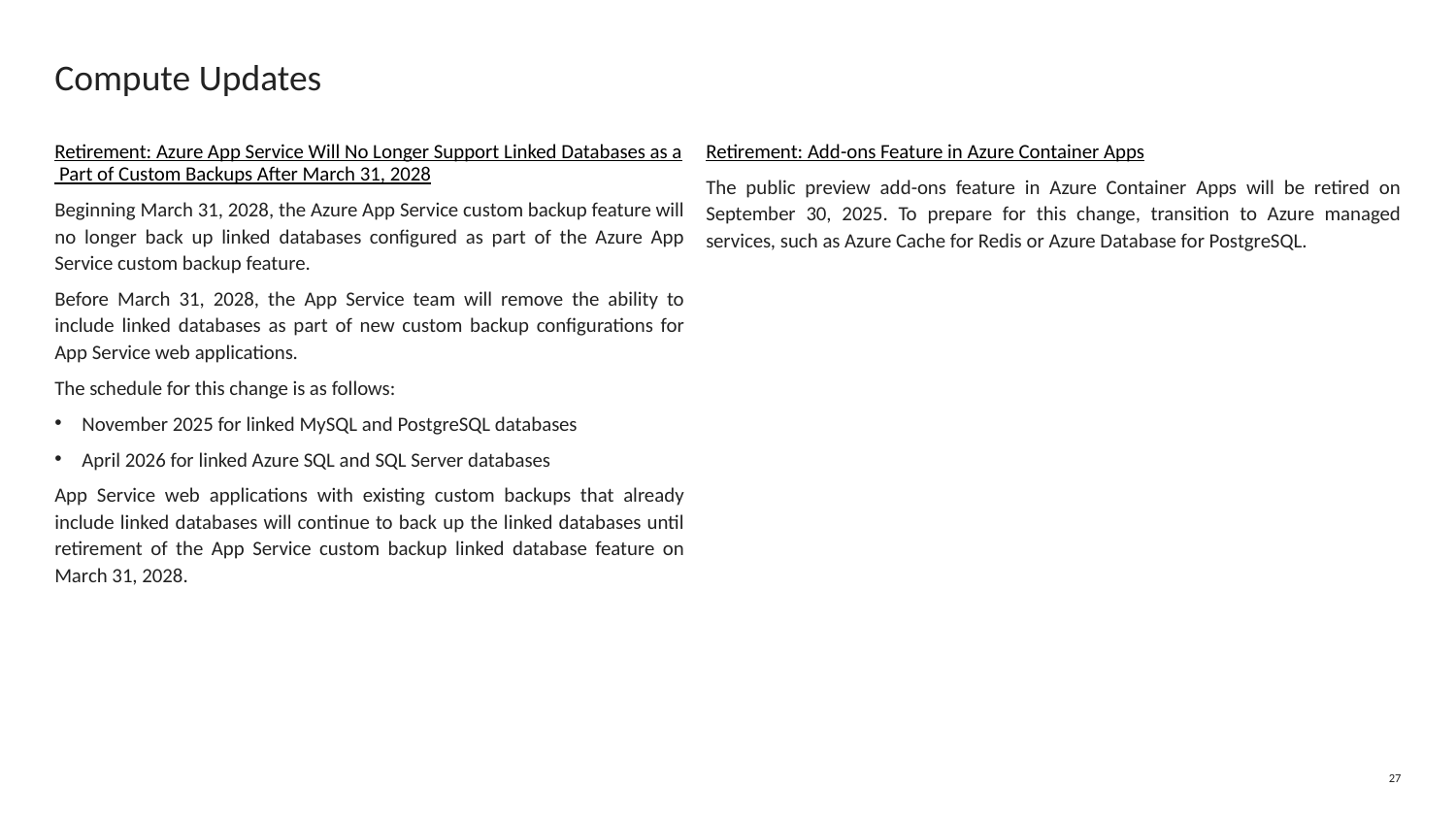

# Compute Updates
Retirement: Azure App Service Will No Longer Support Linked Databases as a Part of Custom Backups After March 31, 2028
Beginning March 31, 2028, the Azure App Service custom backup feature will no longer back up linked databases configured as part of the Azure App Service custom backup feature.
Before March 31, 2028, the App Service team will remove the ability to include linked databases as part of new custom backup configurations for App Service web applications.
The schedule for this change is as follows:
November 2025 for linked MySQL and PostgreSQL databases
April 2026 for linked Azure SQL and SQL Server databases
App Service web applications with existing custom backups that already include linked databases will continue to back up the linked databases until retirement of the App Service custom backup linked database feature on March 31, 2028.
Retirement: Add-ons Feature in Azure Container Apps
The public preview add-ons feature in Azure Container Apps will be retired on September 30, 2025. To prepare for this change, transition to Azure managed services, such as Azure Cache for Redis or Azure Database for PostgreSQL.